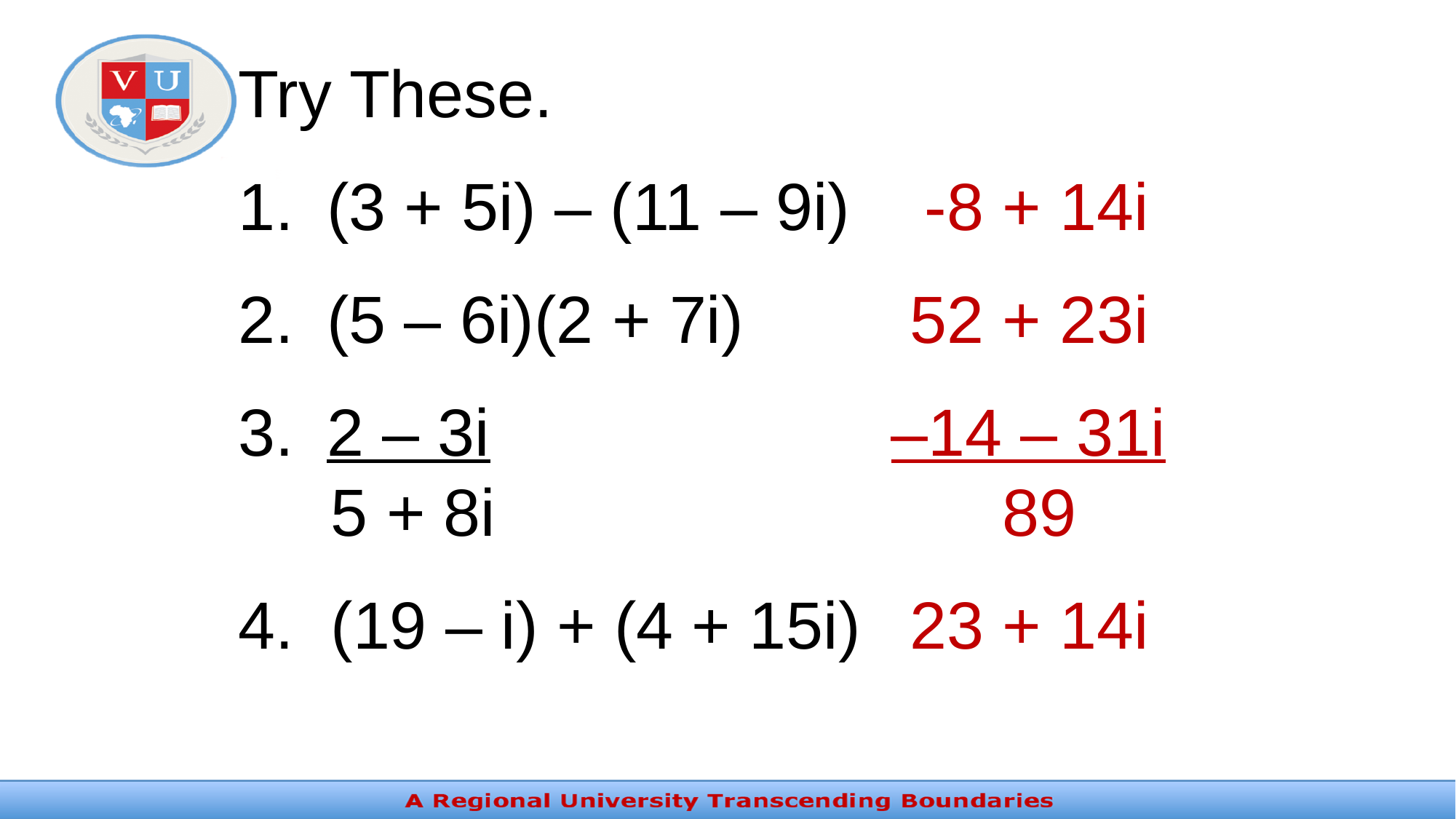

Try These.

(3 + 5i) – (11 – 9i)    -8 + 14i

(5 – 6i)(2 + 7i)   	  52 + 23i

2 – 3i				 –14 – 31i
     5 + 8i				       89

4.  (19 – i) + (4 + 15i)	  23 + 14i